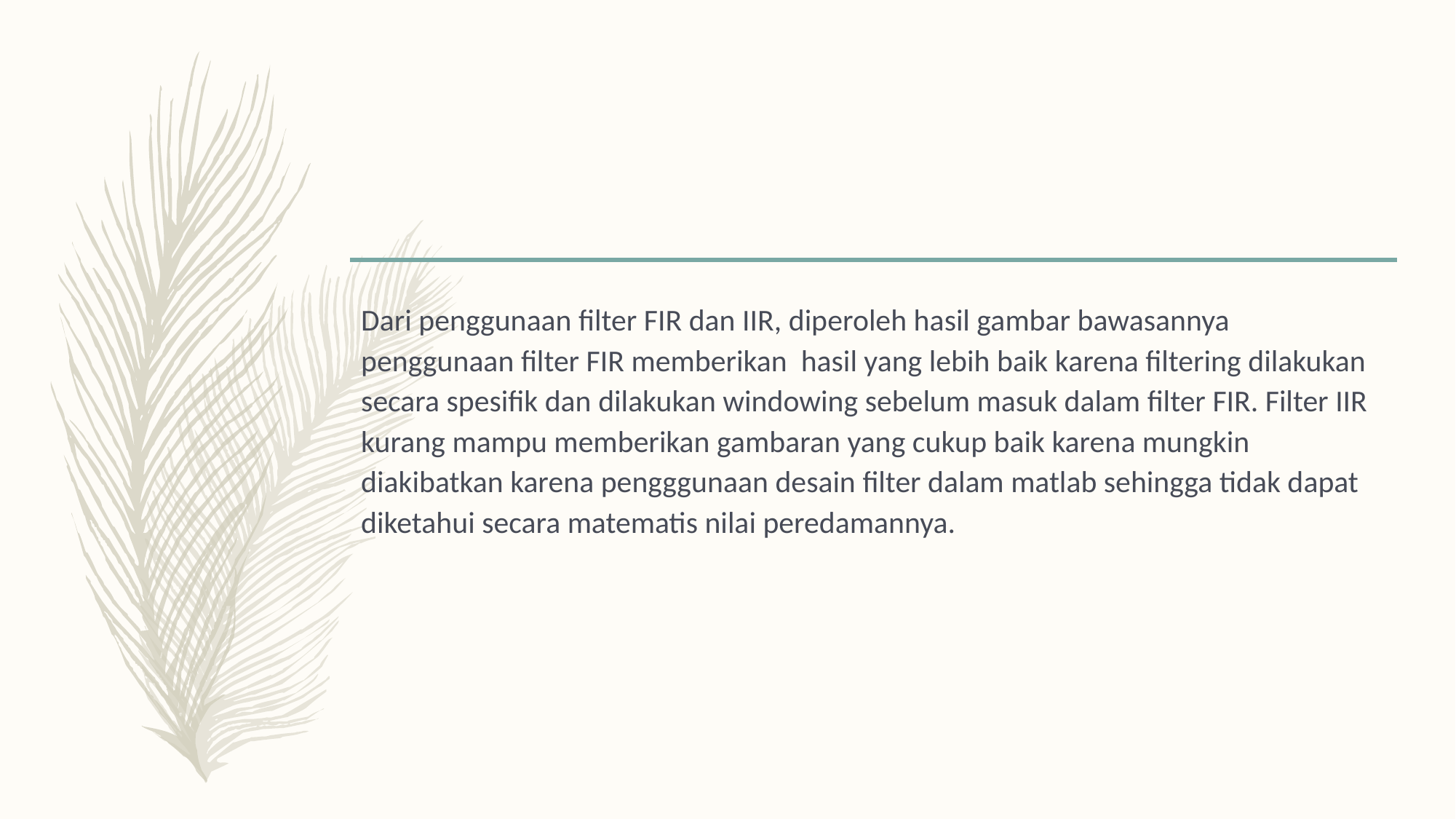

Dari penggunaan filter FIR dan IIR, diperoleh hasil gambar bawasannya penggunaan filter FIR memberikan  hasil yang lebih baik karena filtering dilakukan secara spesifik dan dilakukan windowing sebelum masuk dalam filter FIR. Filter IIR kurang mampu memberikan gambaran yang cukup baik karena mungkin diakibatkan karena pengggunaan desain filter dalam matlab sehingga tidak dapat diketahui secara matematis nilai peredamannya.